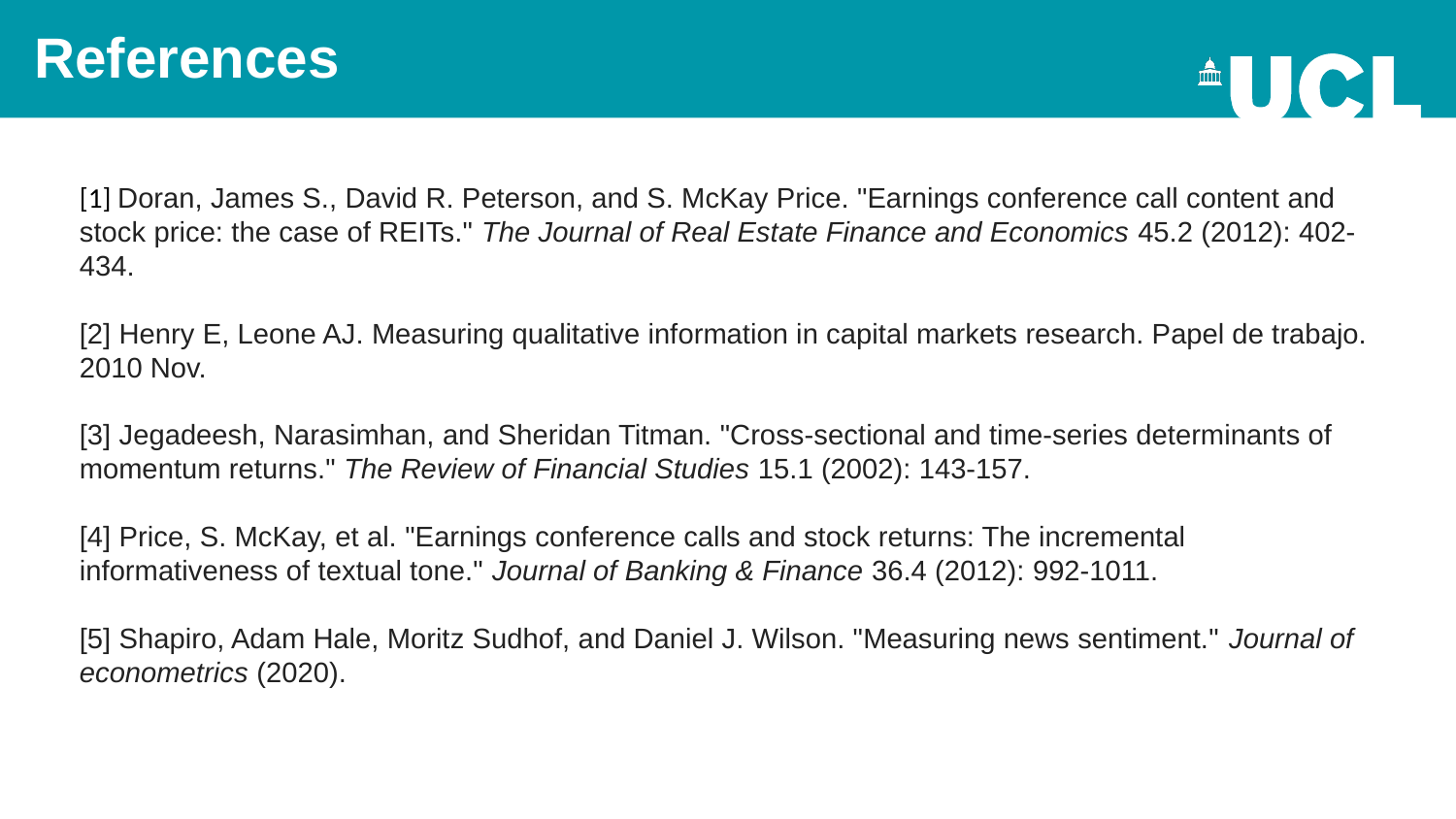

References
[1] Doran, James S., David R. Peterson, and S. McKay Price. "Earnings conference call content and stock price: the case of REITs." The Journal of Real Estate Finance and Economics 45.2 (2012): 402-434.

[2] Henry E, Leone AJ. Measuring qualitative information in capital markets research. Papel de trabajo. 2010 Nov.

[3] Jegadeesh, Narasimhan, and Sheridan Titman. "Cross-sectional and time-series determinants of momentum returns." The Review of Financial Studies 15.1 (2002): 143-157.

[4] Price, S. McKay, et al. "Earnings conference calls and stock returns: The incremental informativeness of textual tone." Journal of Banking & Finance 36.4 (2012): 992-1011.

[5] Shapiro, Adam Hale, Moritz Sudhof, and Daniel J. Wilson. "Measuring news sentiment." Journal of econometrics (2020).